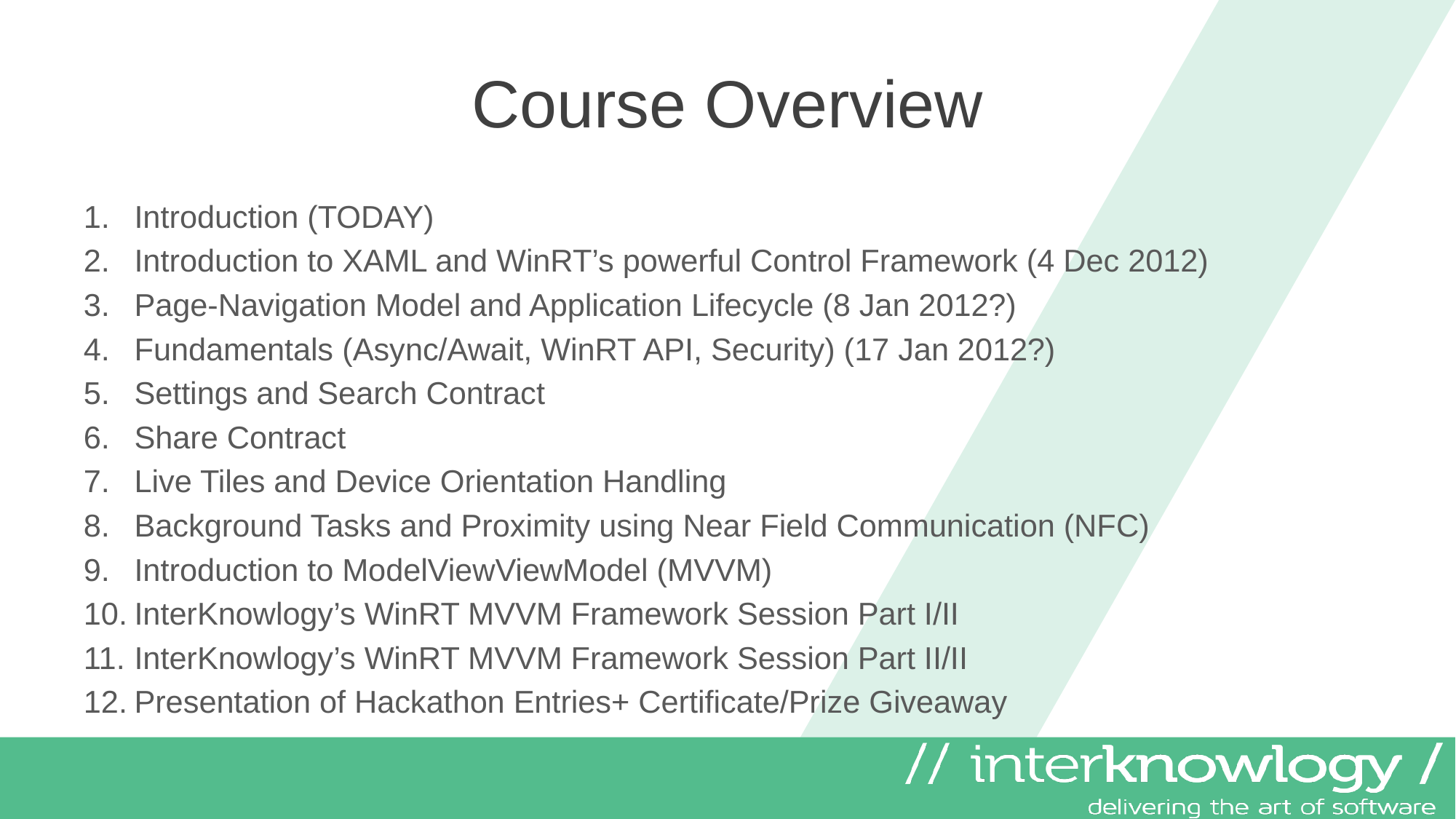

# Course Overview
Introduction (TODAY)
Introduction to XAML and WinRT’s powerful Control Framework (4 Dec 2012)
Page-Navigation Model and Application Lifecycle (8 Jan 2012?)
Fundamentals (Async/Await, WinRT API, Security) (17 Jan 2012?)
Settings and Search Contract
Share Contract
Live Tiles and Device Orientation Handling
Background Tasks and Proximity using Near Field Communication (NFC)
Introduction to ModelViewViewModel (MVVM)
InterKnowlogy’s WinRT MVVM Framework Session Part I/II
InterKnowlogy’s WinRT MVVM Framework Session Part II/II
Presentation of Hackathon Entries+ Certificate/Prize Giveaway